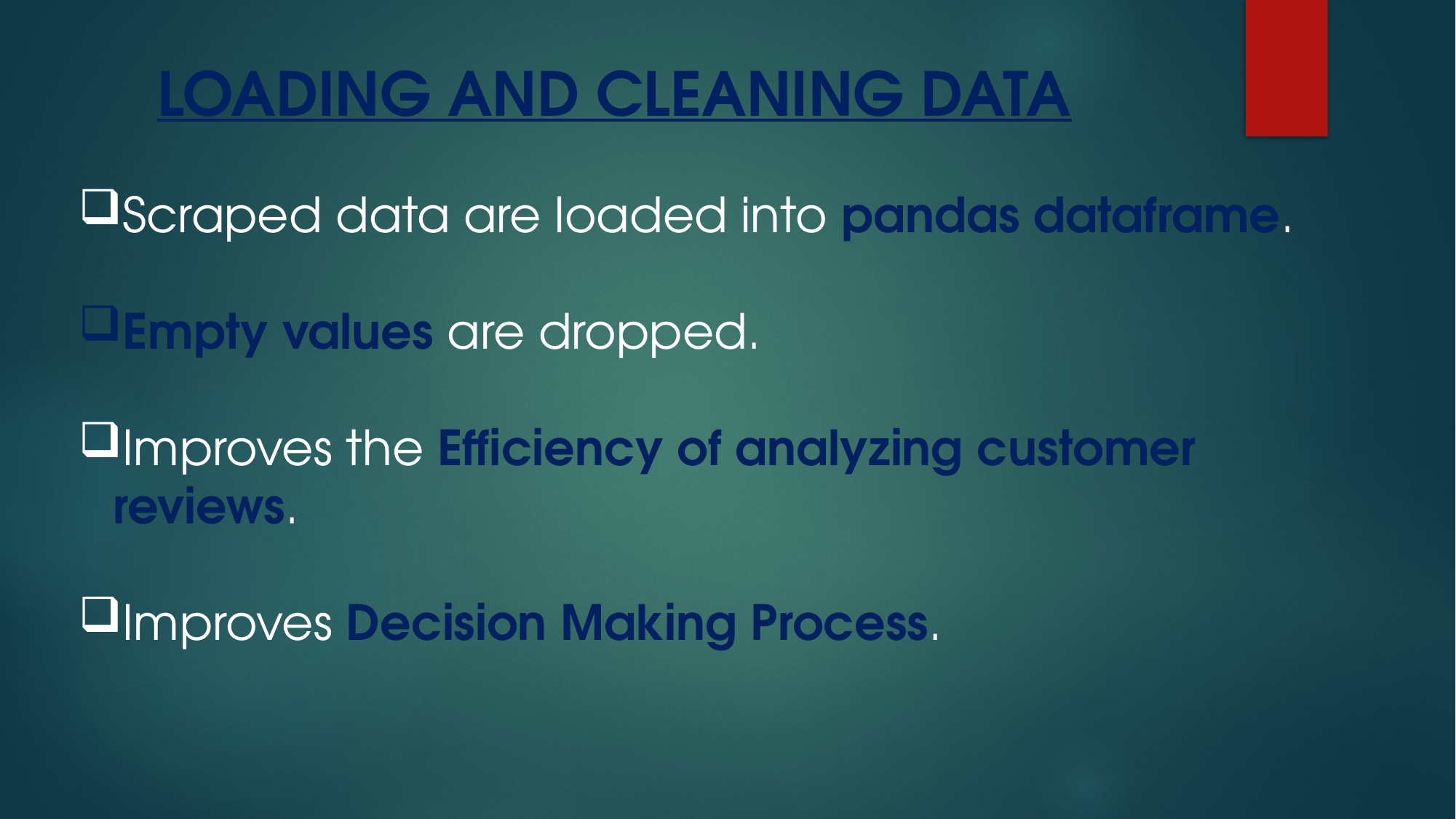

LOADING AND CLEANING DATA
Scraped data are loaded into pandas dataframe.

Empty values are dropped.

Improves the Efficiency of analyzing customer reviews.

Improves Decision Making Process.